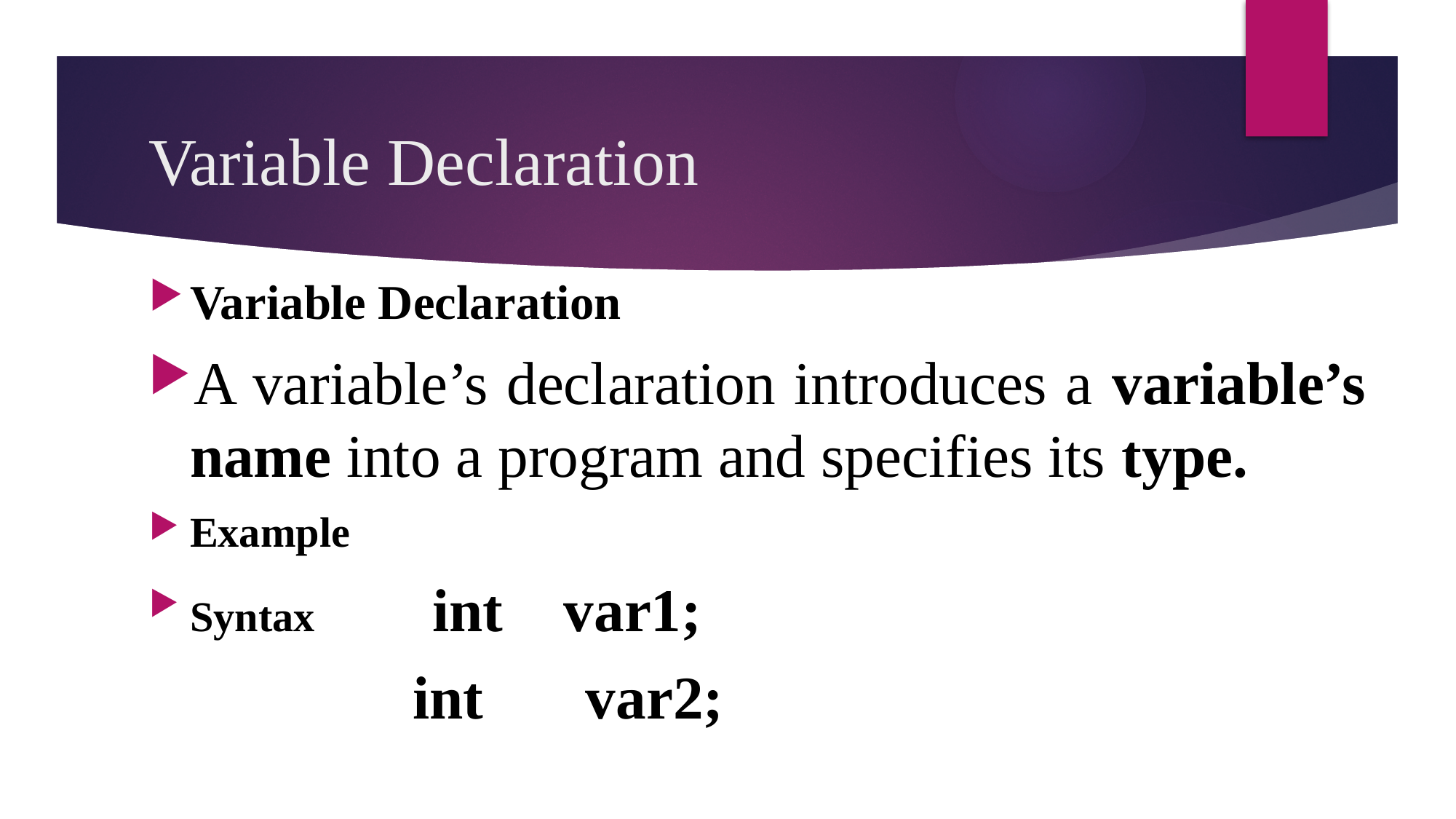

# Variable Declaration
Variable Declaration
A variable’s declaration introduces a variable’s name into a program and specifies its type.
Example
Syntax    	  int    var1;
   int 	var2;